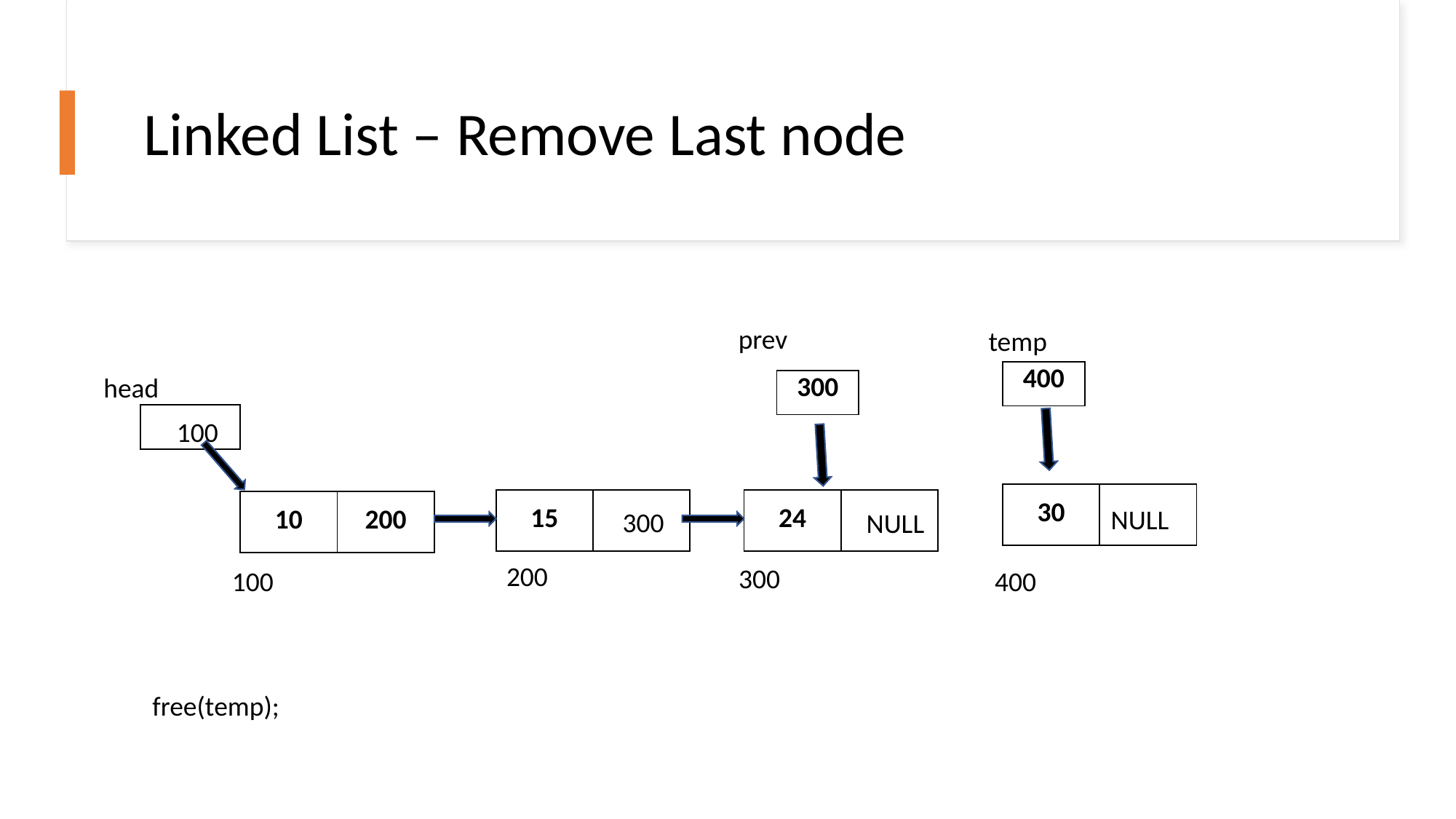

# Linked List – Remove Last node

prev
temp
| 400 |
| --- |
head
| 300 |
| --- |
|  |
| --- |
100

| 30 |  |
| --- | --- |
| 15 |  |
| --- | --- |
| 24 |  |
| --- | --- |
| 10 | 200 |
| --- | --- |
NULL
300
NULL

200
300
100
400
free(temp);